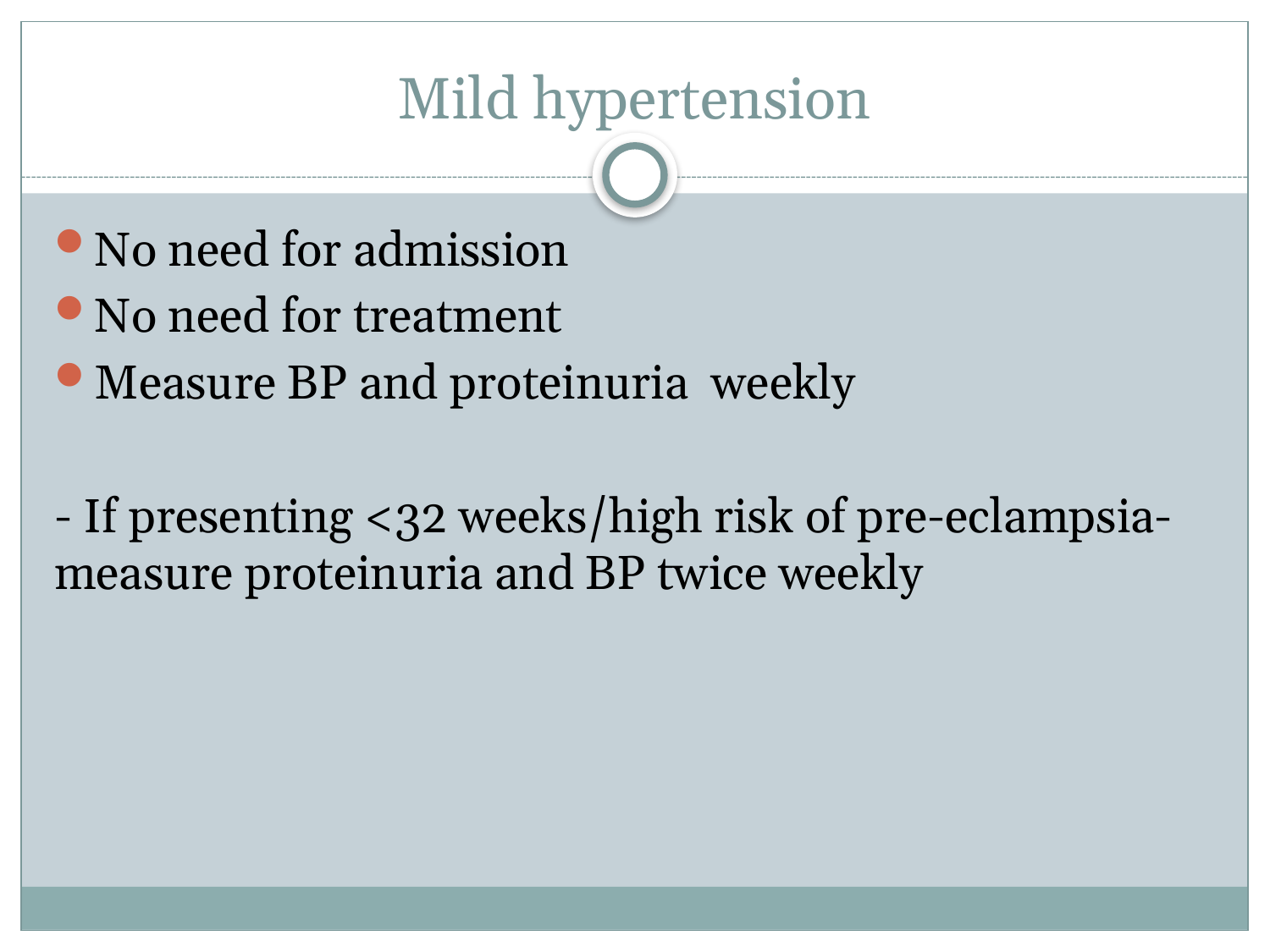

# Mild hypertension
No need for admission
No need for treatment
Measure BP and proteinuria  weekly

- If presenting <32 weeks/high risk of pre-eclampsia-measure proteinuria and BP twice weekly